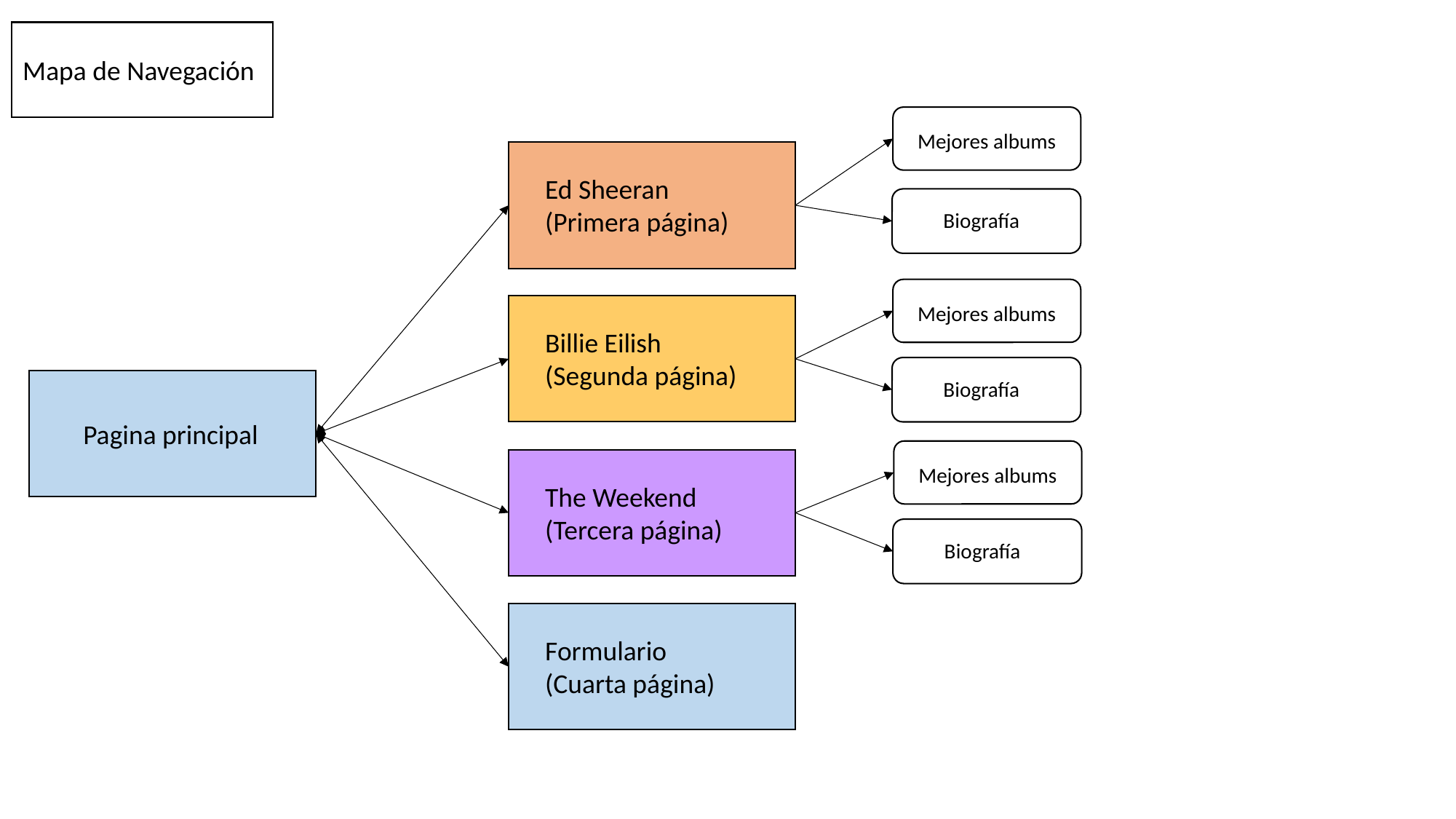

Mapa de Navegación

Mejores albums

Ed Sheeran (Primera página)

Biografía

Mejores albums

Billie Eilish
(Segunda página)

Biografía

Pagina principal

Mejores albums

The Weekend
(Tercera página)

Biografía

Formulario
(Cuarta página)